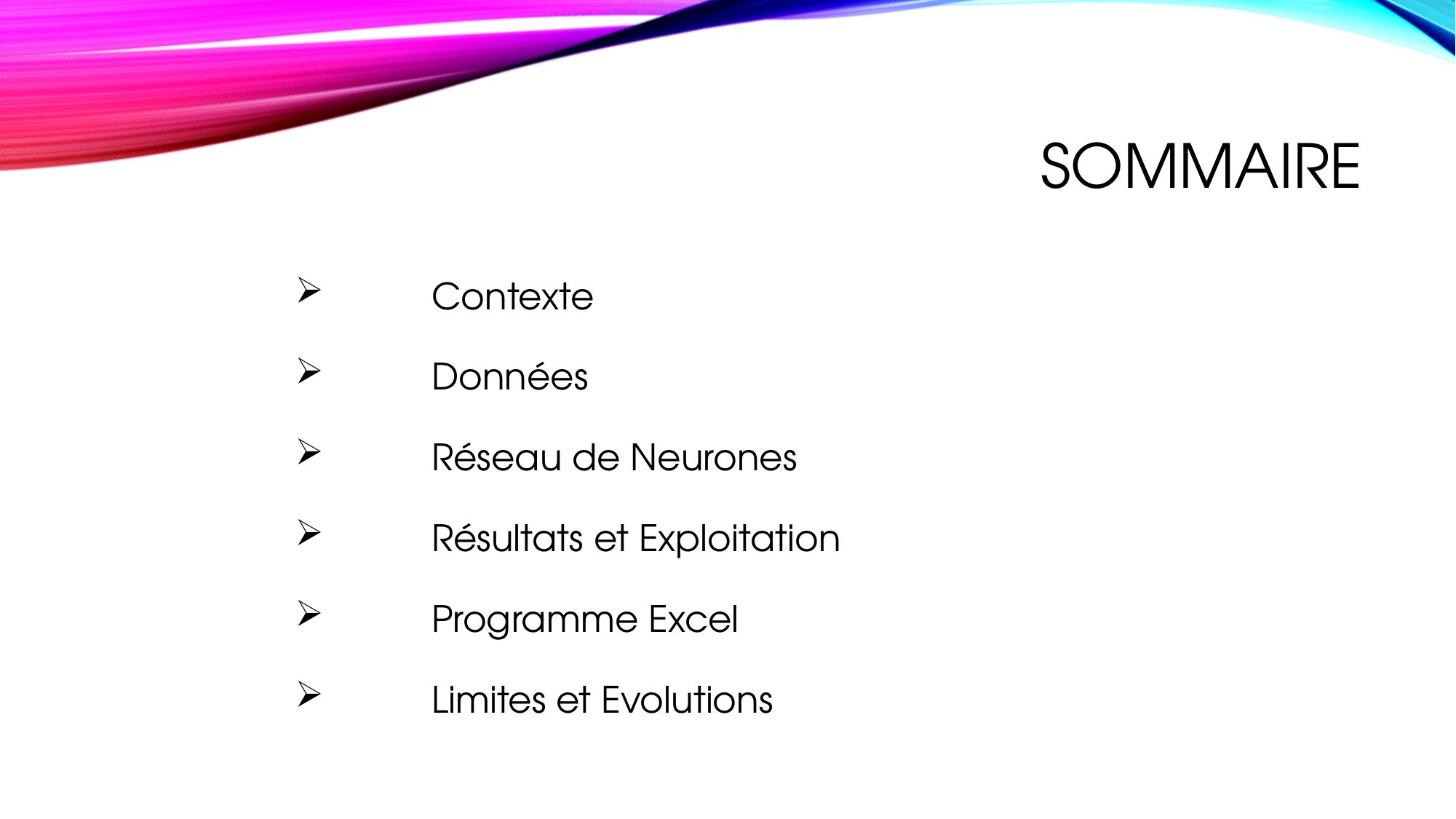

# sommaire
 	Contexte
 	Données
 	Réseau de Neurones
 	Résultats et Exploitation
 	Programme Excel
 	Limites et Evolutions